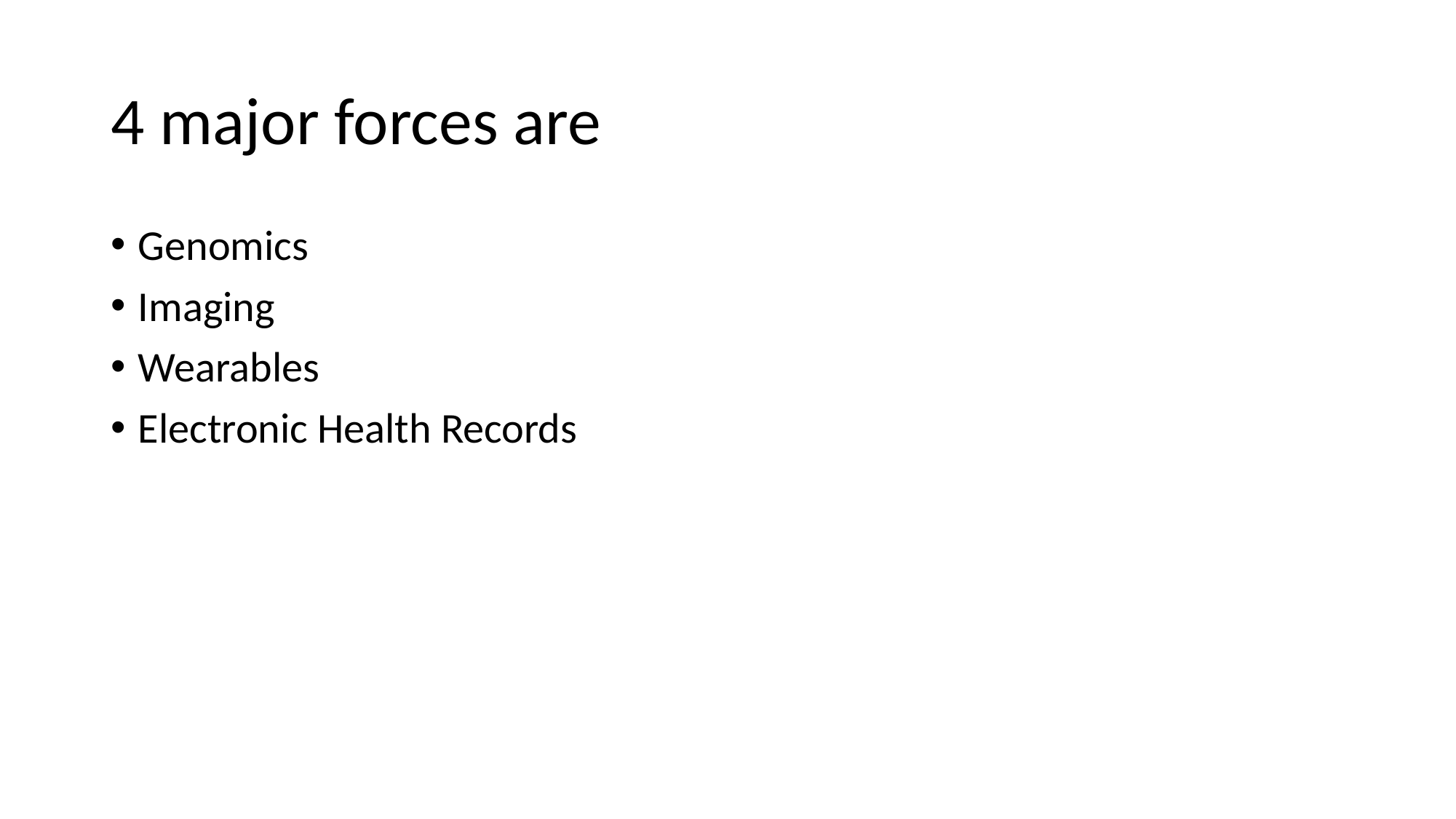

# 4 major forces are
Genomics
Imaging
Wearables
Electronic Health Records